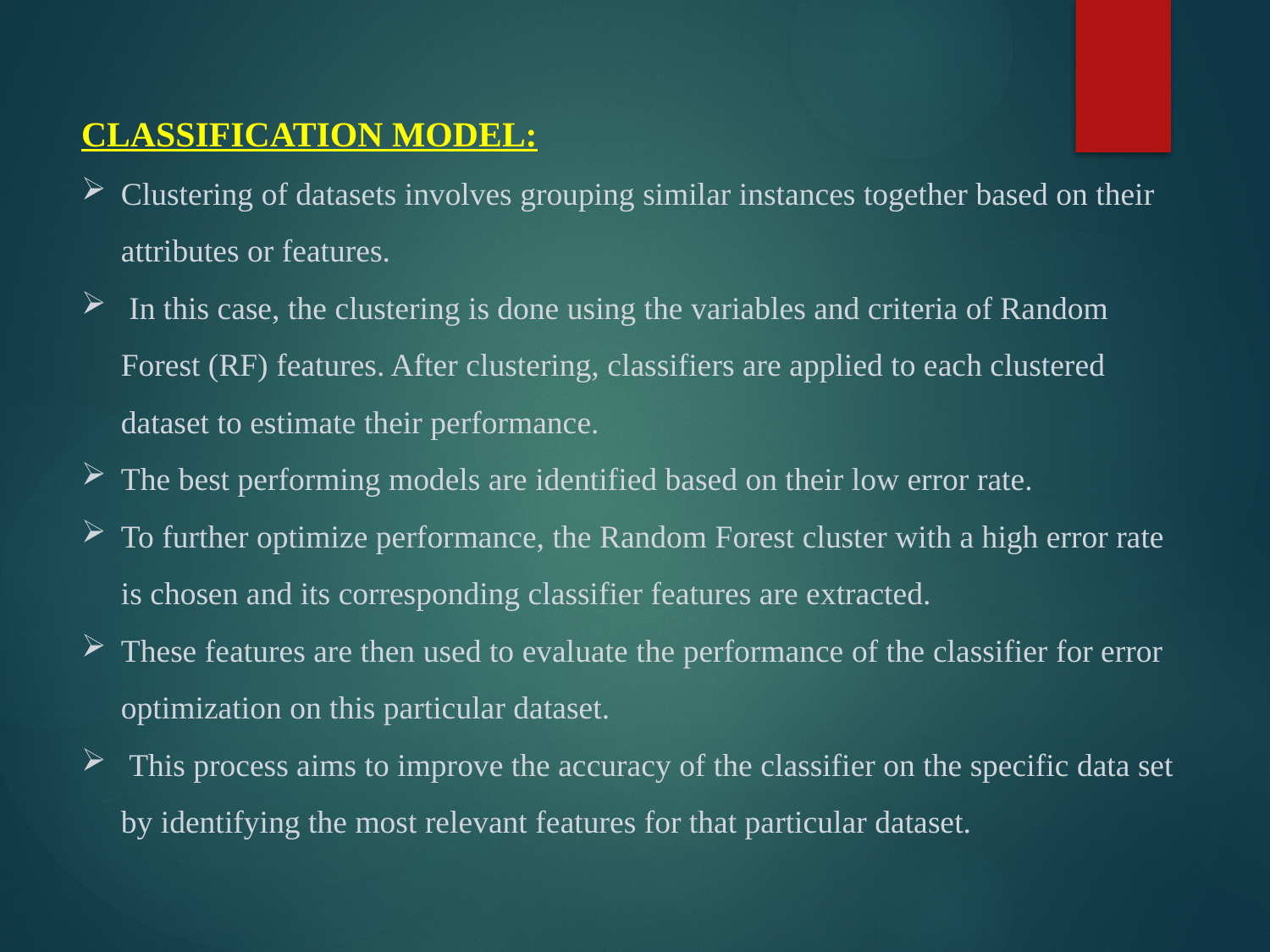

CLASSIFICATION MODEL:
Clustering of datasets involves grouping similar instances together based on their attributes or features.
 In this case, the clustering is done using the variables and criteria of Random Forest (RF) features. After clustering, classifiers are applied to each clustered dataset to estimate their performance.
The best performing models are identified based on their low error rate.
To further optimize performance, the Random Forest cluster with a high error rate is chosen and its corresponding classifier features are extracted.
These features are then used to evaluate the performance of the classifier for error optimization on this particular dataset.
 This process aims to improve the accuracy of the classifier on the specific data set by identifying the most relevant features for that particular dataset.